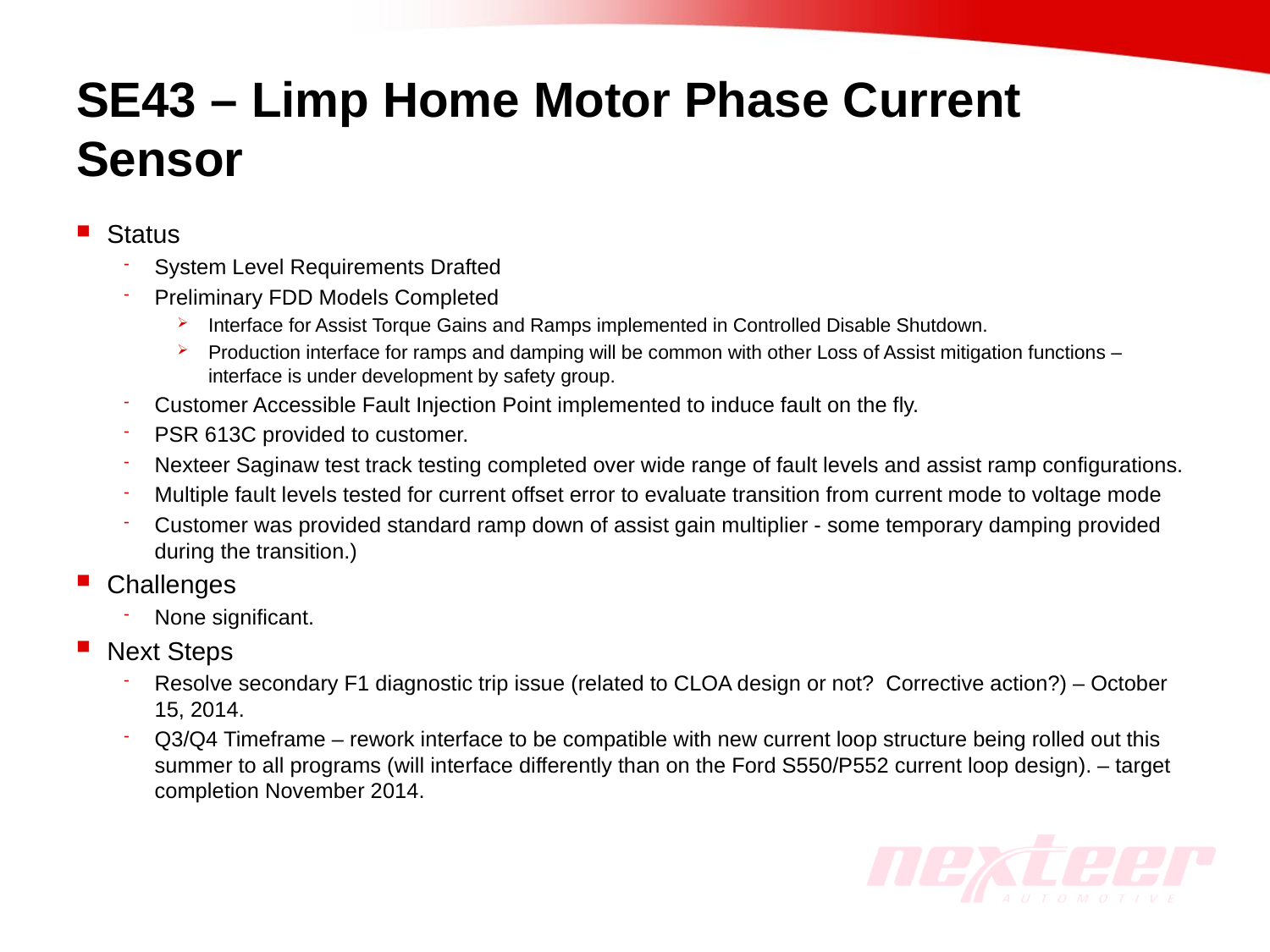

# SE43 – Limp Home Motor Phase Current Sensor
Status
System Level Requirements Drafted
Preliminary FDD Models Completed
Interface for Assist Torque Gains and Ramps implemented in Controlled Disable Shutdown.
Production interface for ramps and damping will be common with other Loss of Assist mitigation functions – interface is under development by safety group.
Customer Accessible Fault Injection Point implemented to induce fault on the fly.
PSR 613C provided to customer.
Nexteer Saginaw test track testing completed over wide range of fault levels and assist ramp configurations.
Multiple fault levels tested for current offset error to evaluate transition from current mode to voltage mode
Customer was provided standard ramp down of assist gain multiplier - some temporary damping provided during the transition.)
Challenges
None significant.
Next Steps
Resolve secondary F1 diagnostic trip issue (related to CLOA design or not?  Corrective action?) – October 15, 2014.
Q3/Q4 Timeframe – rework interface to be compatible with new current loop structure being rolled out this summer to all programs (will interface differently than on the Ford S550/P552 current loop design). – target completion November 2014.